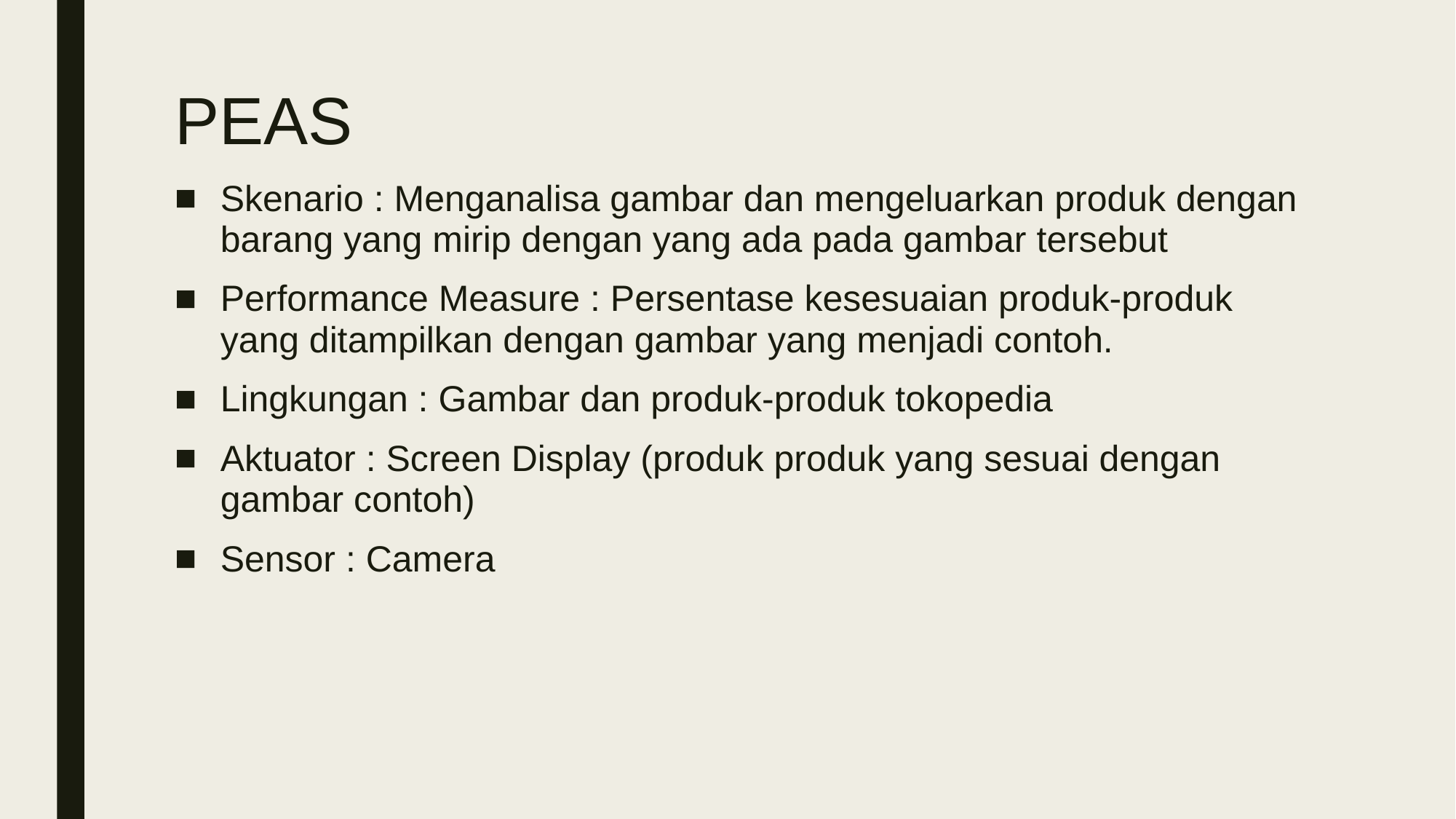

# PEAS
Skenario : Menganalisa gambar dan mengeluarkan produk dengan barang yang mirip dengan yang ada pada gambar tersebut
Performance Measure : Persentase kesesuaian produk-produk yang ditampilkan dengan gambar yang menjadi contoh.
Lingkungan : Gambar dan produk-produk tokopedia
Aktuator : Screen Display (produk produk yang sesuai dengan gambar contoh)
Sensor : Camera